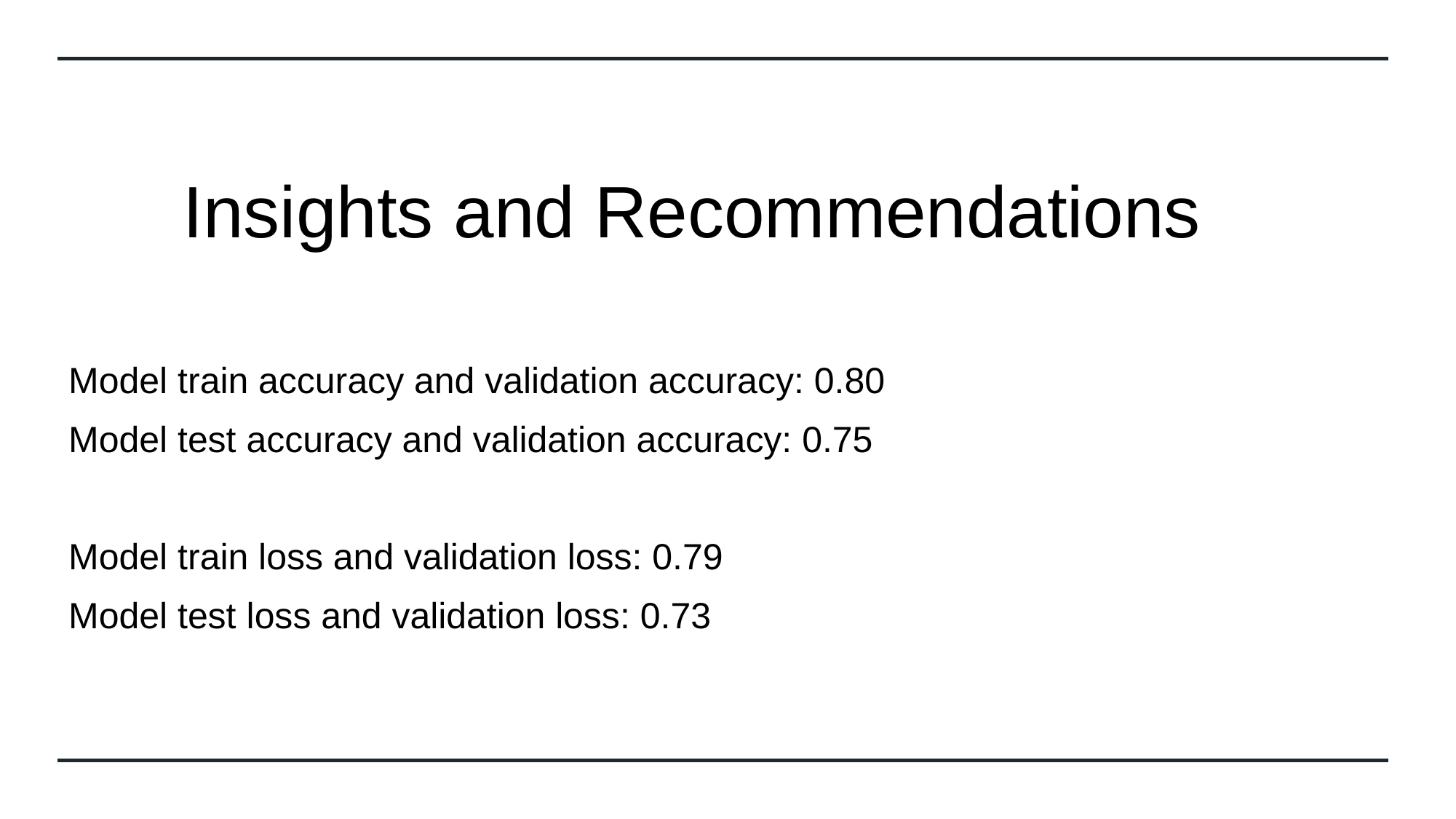

# Insights and Recommendations
Model train accuracy and validation accuracy: 0.80
Model test accuracy and validation accuracy: 0.75

Model train loss and validation loss: 0.79
Model test loss and validation loss: 0.73